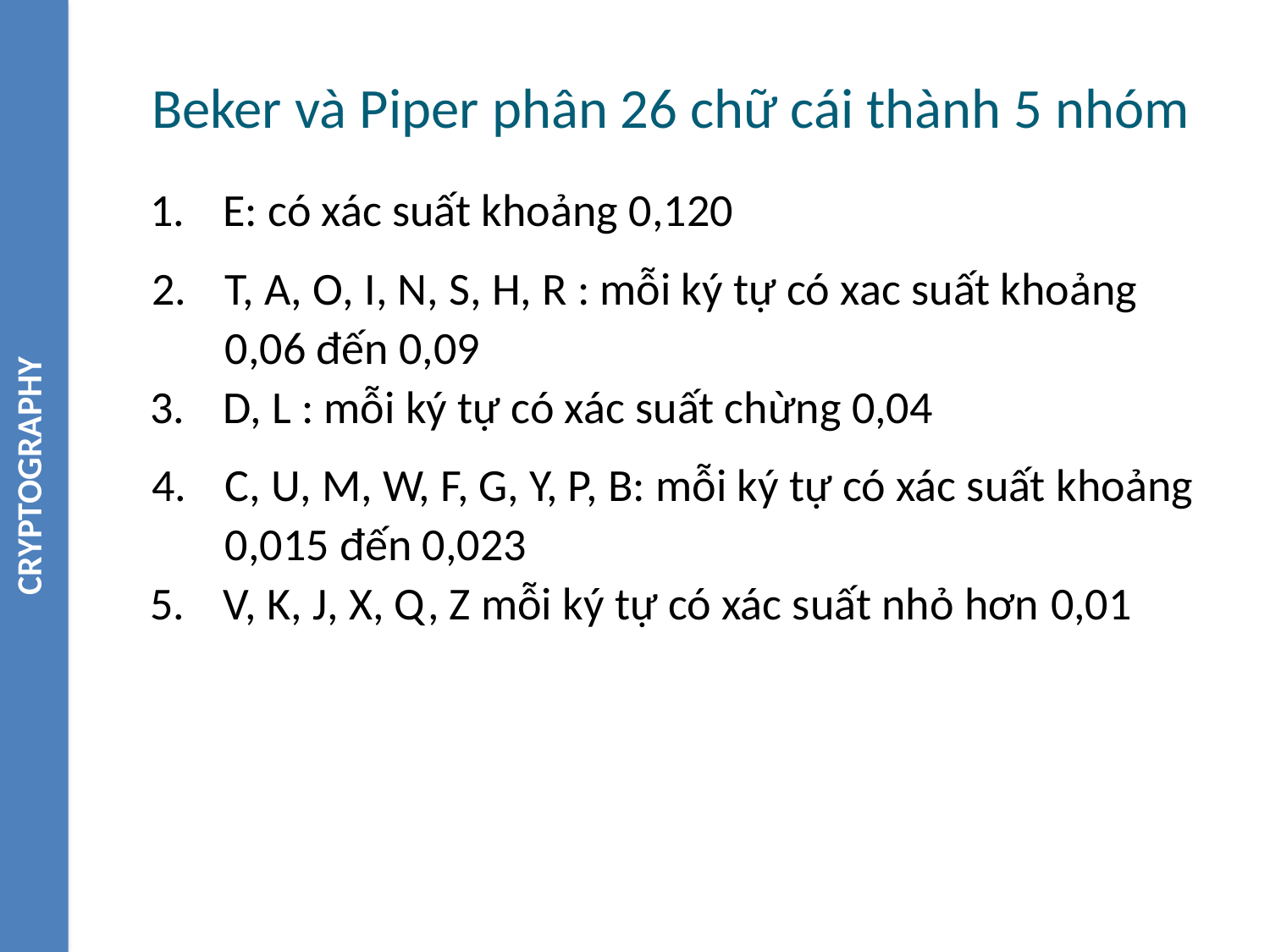

CRYPTOGRAPHY
Beker và Piper phân 26 chữ cái thành 5 nhóm
E: có xác suất khoảng 0,120
T, A, O, I, N, S, H, R : mỗi ký tự có xac suất khoảng 0,06 đến 0,09
D, L : mỗi ký tự có xác suất chừng 0,04
C, U, M, W, F, G, Y, P, B: mỗi ký tự có xác suất khoảng 0,015 đến 0,023
V, K, J, X, Q, Z mỗi ký tự có xác suất nhỏ hơn 0,01